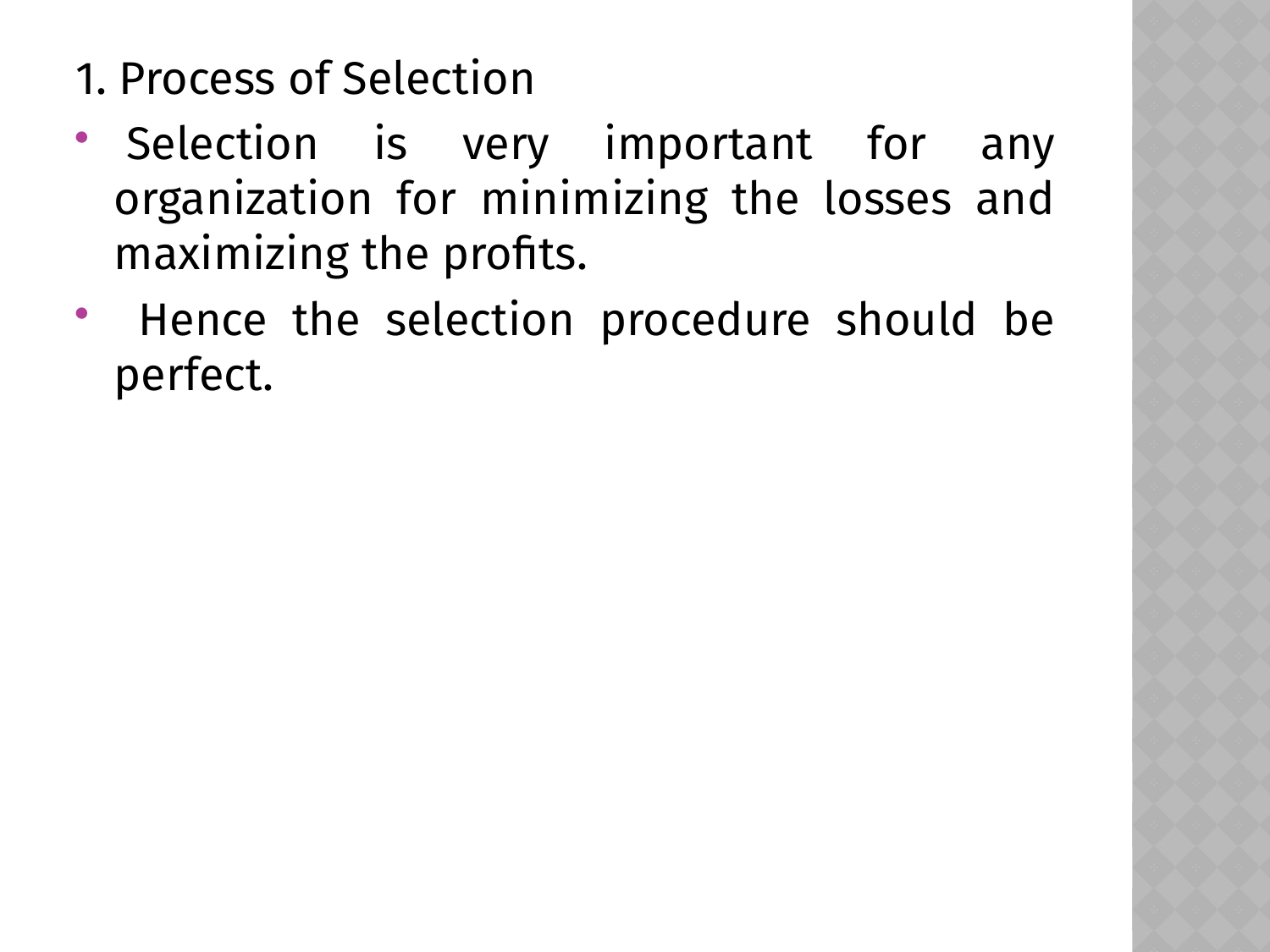

1. Process of Selection
 Selection is very important for any organization for minimizing the losses and maximizing the profits.
 Hence the selection procedure should be perfect.